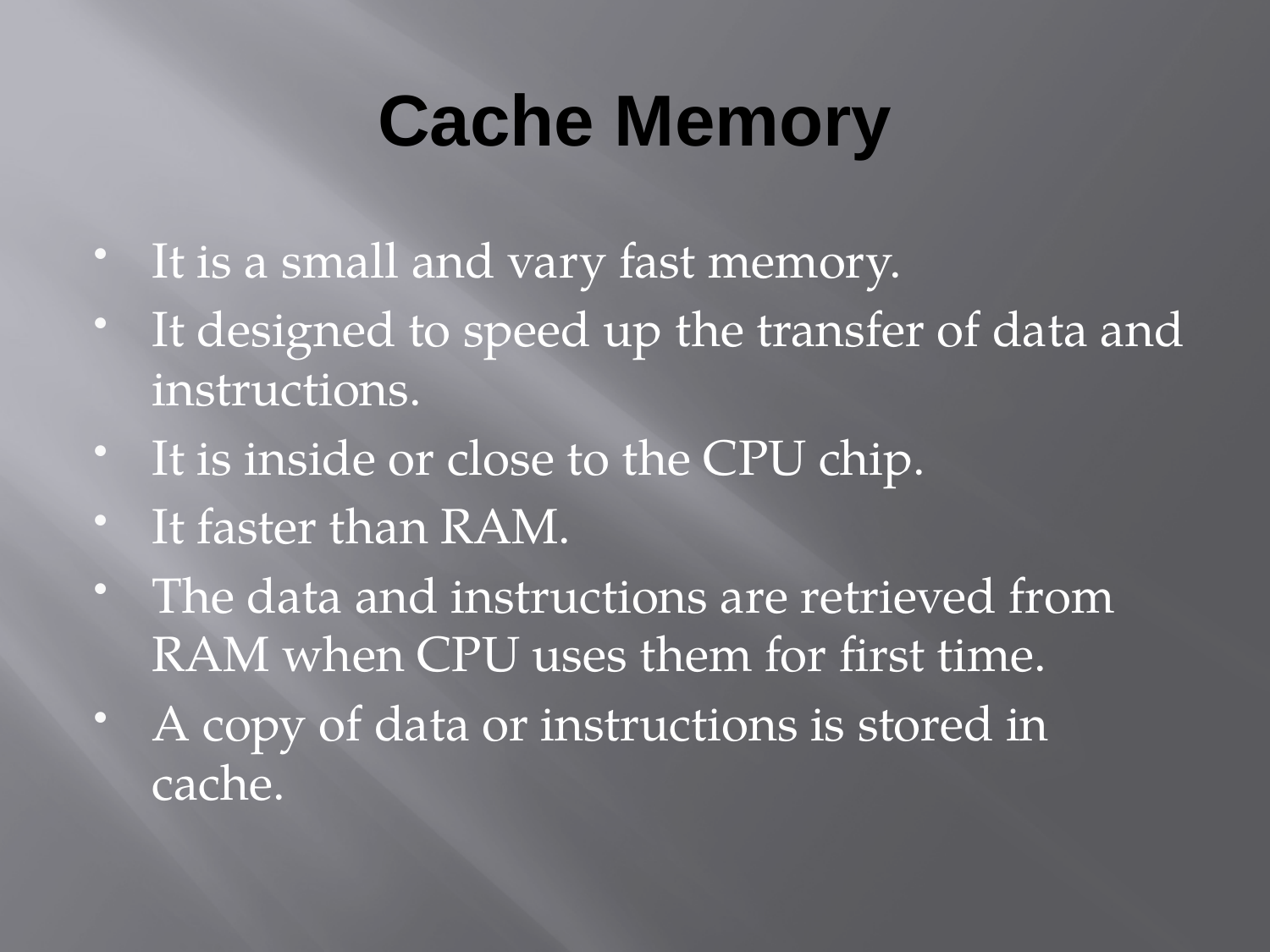

# Cache Memory
It is a small and vary fast memory.
It designed to speed up the transfer of data and instructions.
It is inside or close to the CPU chip.
It faster than RAM.
The data and instructions are retrieved from RAM when CPU uses them for first time.
A copy of data or instructions is stored in cache.